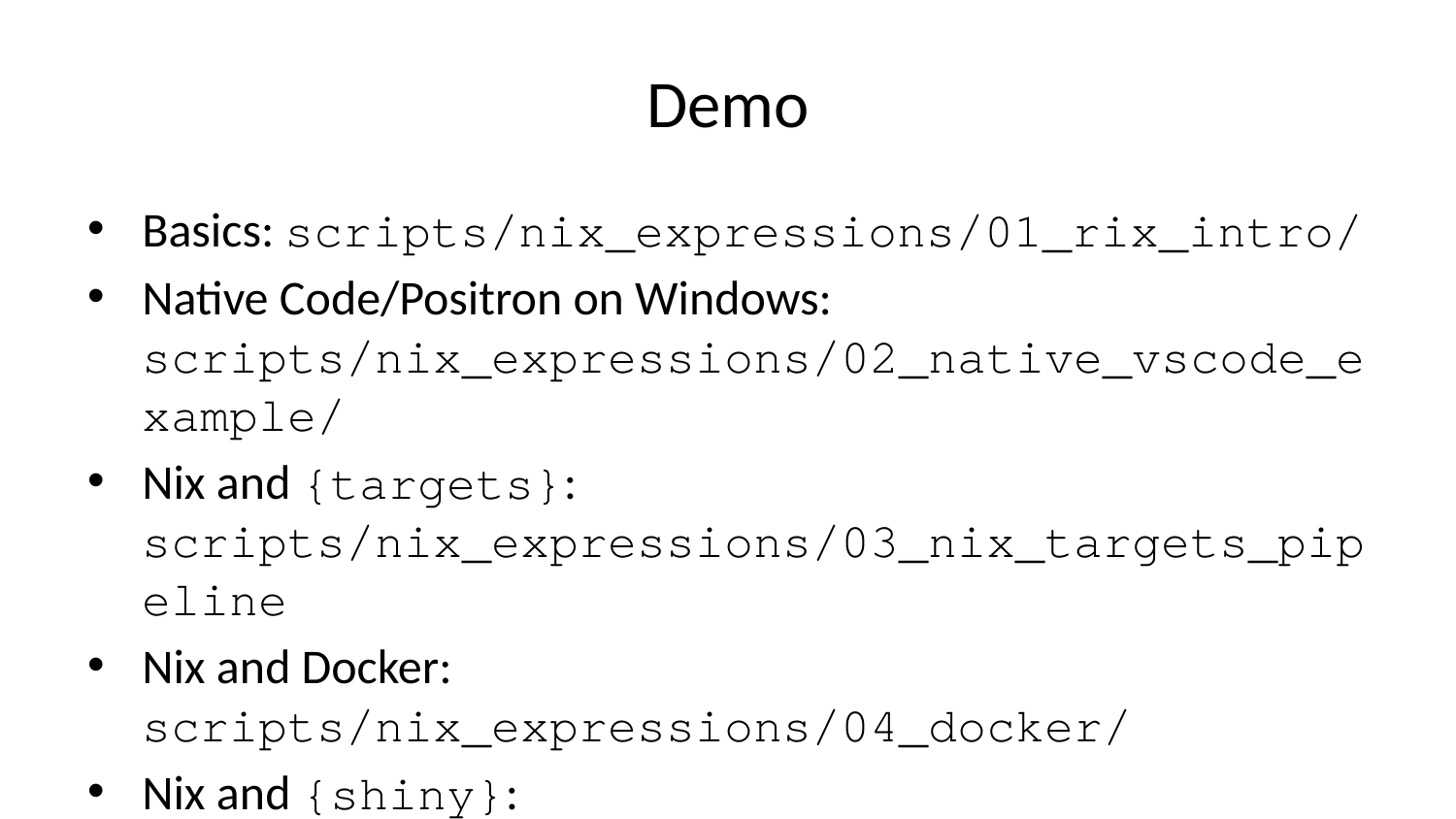

# Demo
Basics: scripts/nix_expressions/01_rix_intro/
Native Code/Positron on Windows: scripts/nix_expressions/02_native_vscode_example/
Nix and {targets}: scripts/nix_expressions/03_nix_targets_pipeline
Nix and Docker: scripts/nix_expressions/04_docker/
Nix and {shiny}: scripts/nix_expressions/05_shiny
GitHub Actions: see here